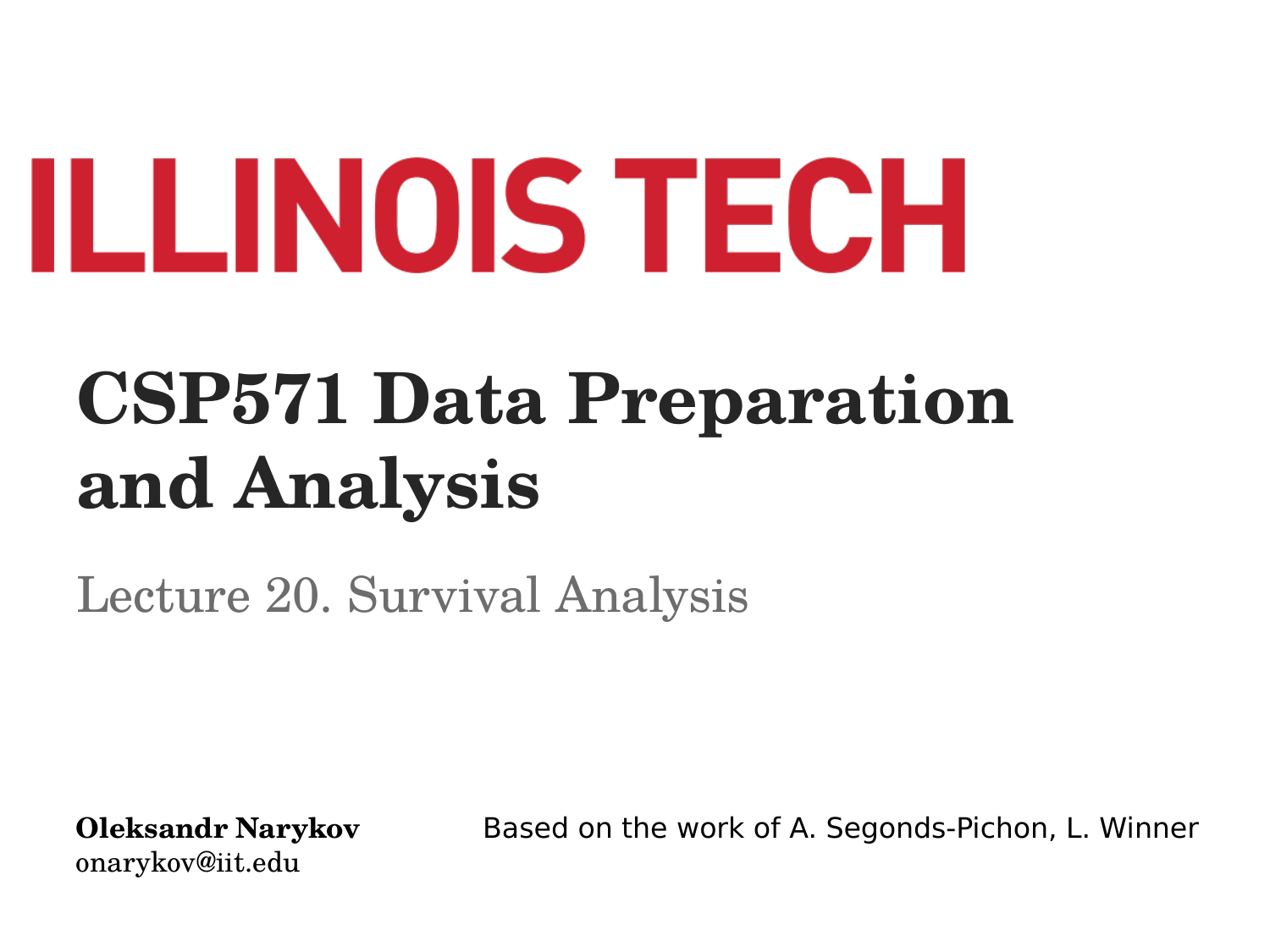

# CSP571 Data Preparation and Analysis
Lecture 20. Survival Analysis
Oleksandr Narykov
onarykov@iit.edu
Based on the work of A. Segonds-Pichon, L. Winner